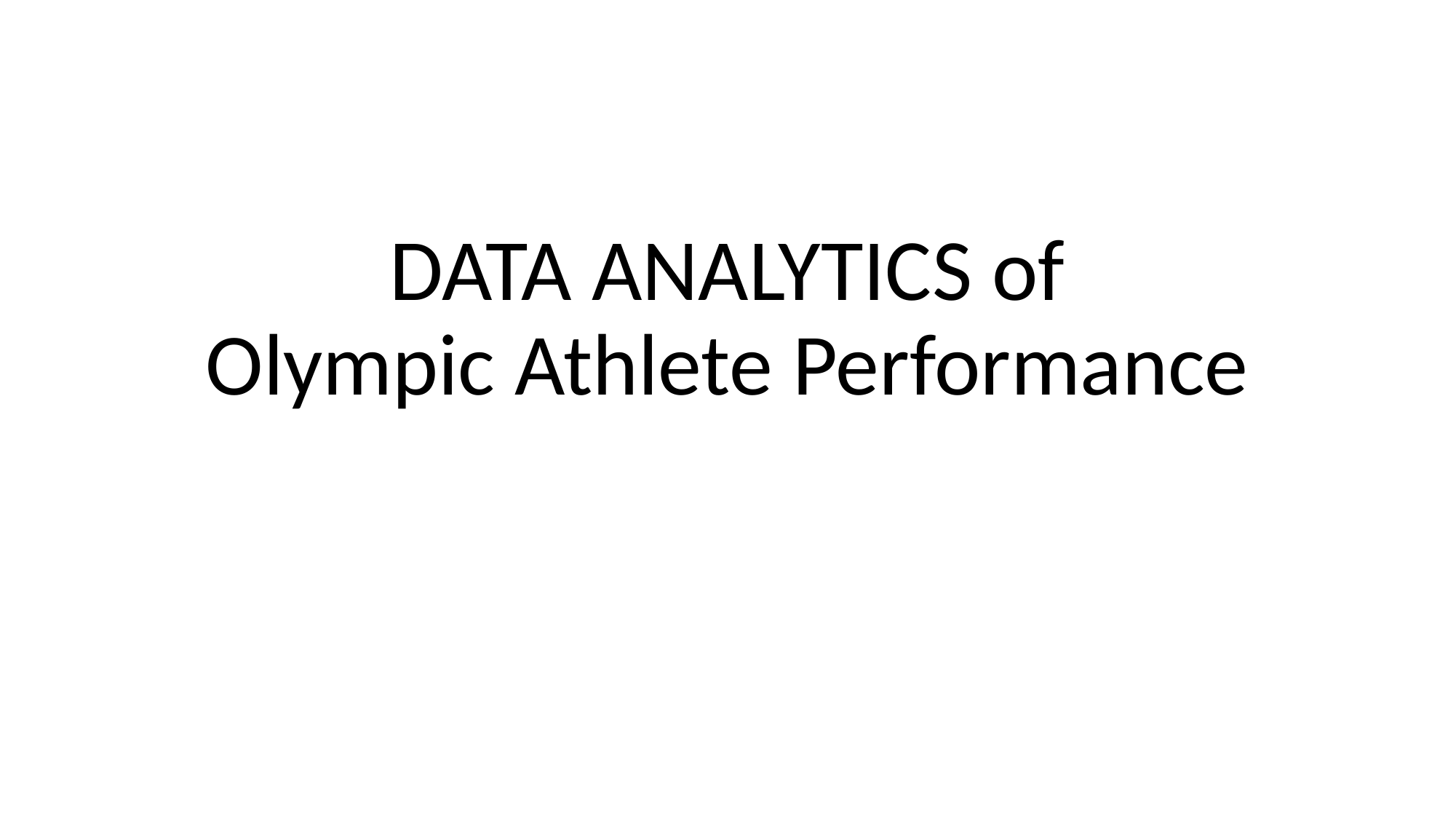

# DATA ANALYTICS of Olympic Athlete Performance